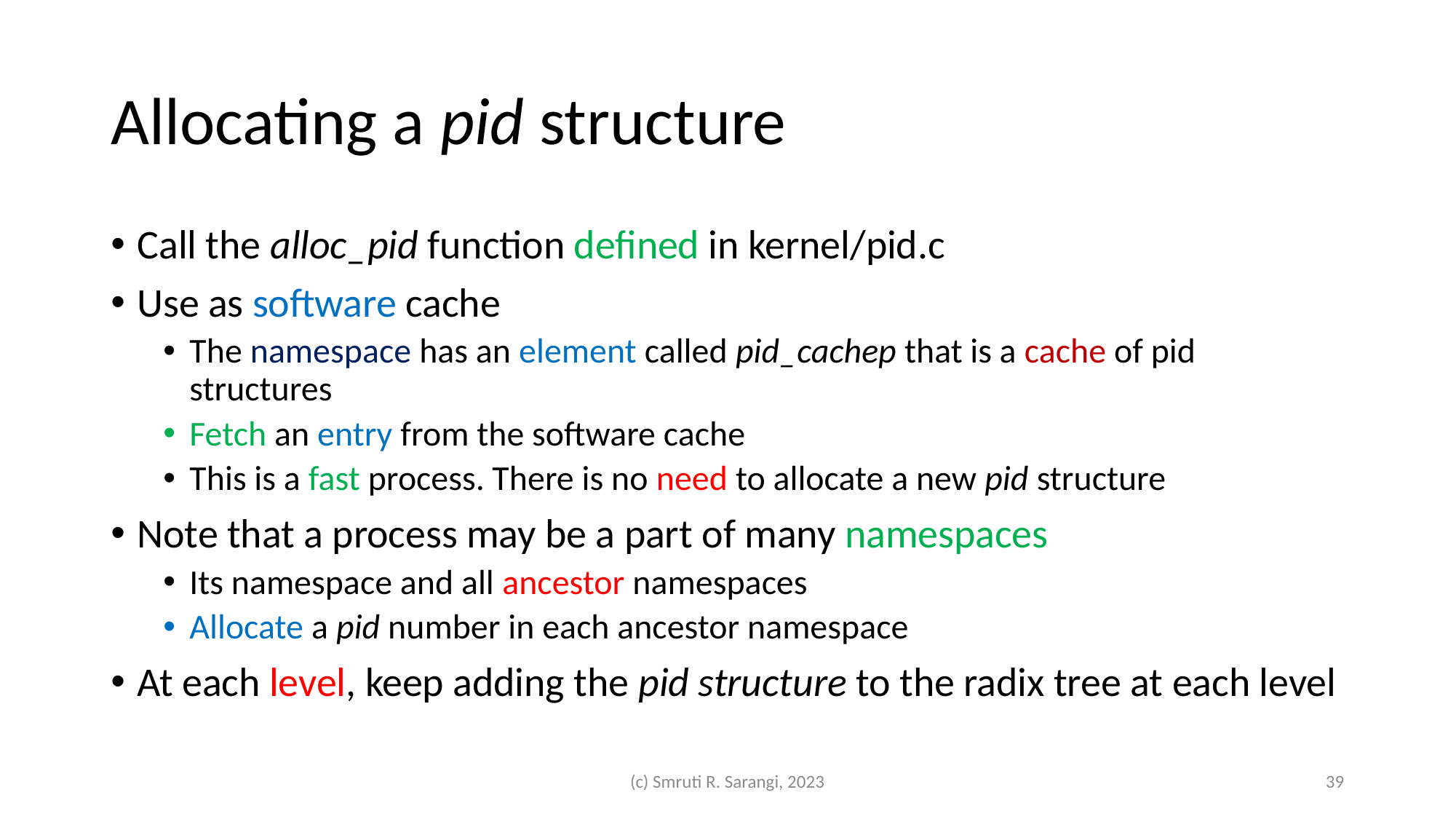

# Allocating a pid structure
Call the alloc_pid function defined in kernel/pid.c
Use as software cache
The namespace has an element called pid_cachep that is a cache of pid structures
Fetch an entry from the software cache
This is a fast process. There is no need to allocate a new pid structure
Note that a process may be a part of many namespaces
Its namespace and all ancestor namespaces
Allocate a pid number in each ancestor namespace
At each level, keep adding the pid structure to the radix tree at each level
(c) Smruti R. Sarangi, 2023
39